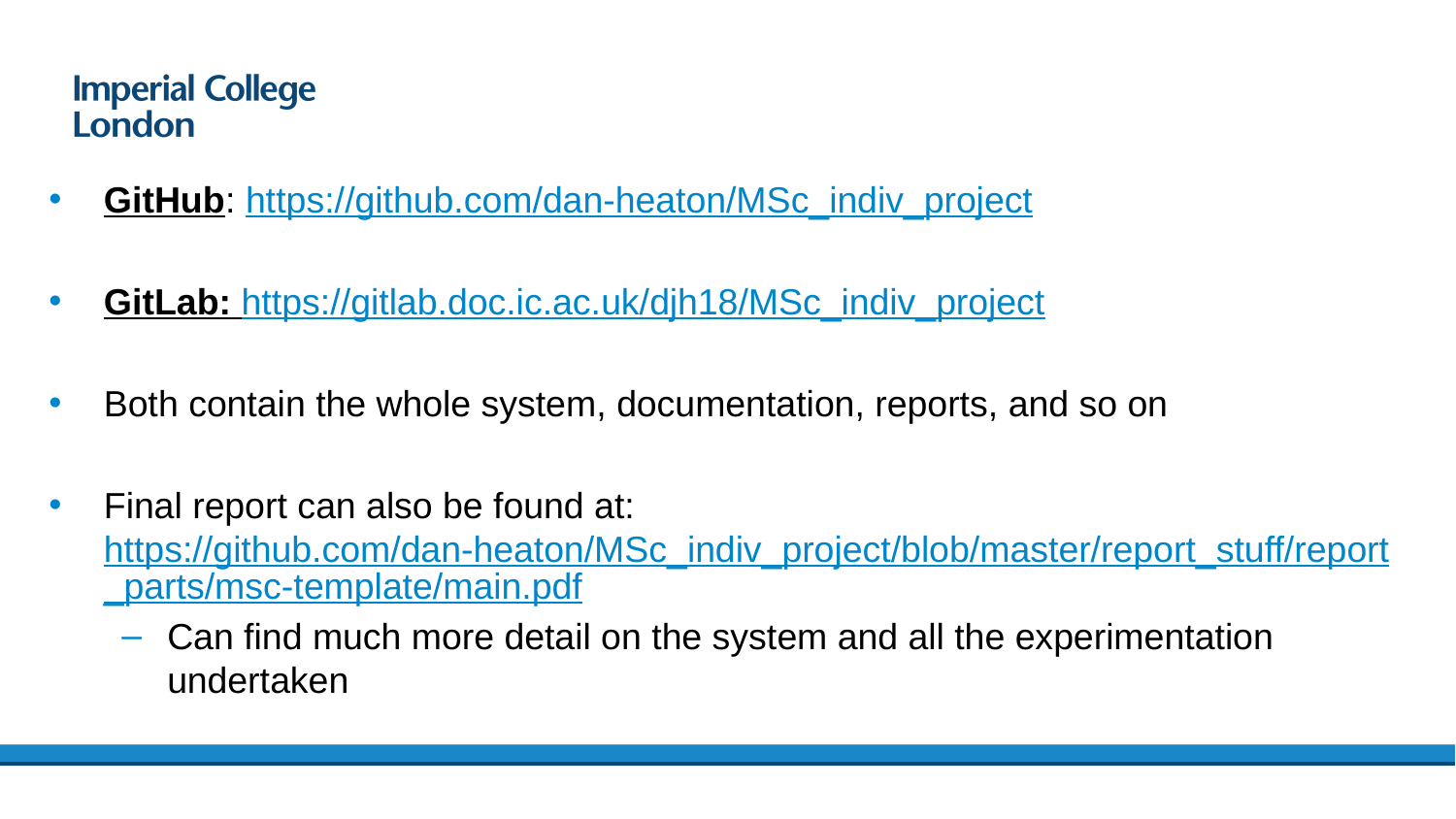

GitHub: https://github.com/dan-heaton/MSc_indiv_project

GitLab: https://gitlab.doc.ic.ac.uk/djh18/MSc_indiv_project

Both contain the whole system, documentation, reports, and so on

Final report can also be found at: https://github.com/dan-heaton/MSc_indiv_project/blob/master/report_stuff/report_parts/msc-template/main.pdf
Can find much more detail on the system and all the experimentation undertaken